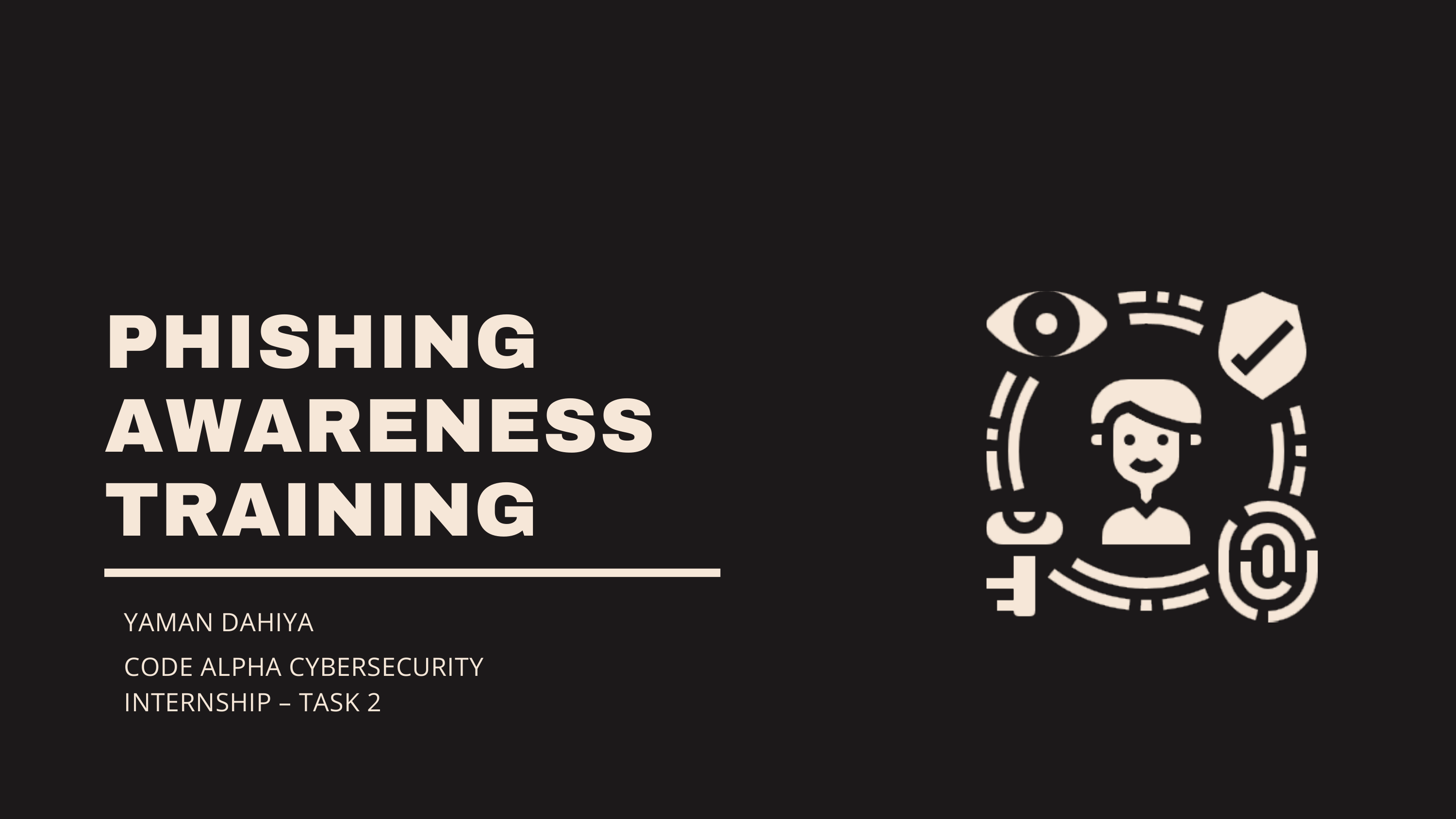

PHISHING AWARENESS TRAINING

YAMAN DAHIYA
CODE ALPHA CYBERSECURITY INTERNSHIP – TASK 2